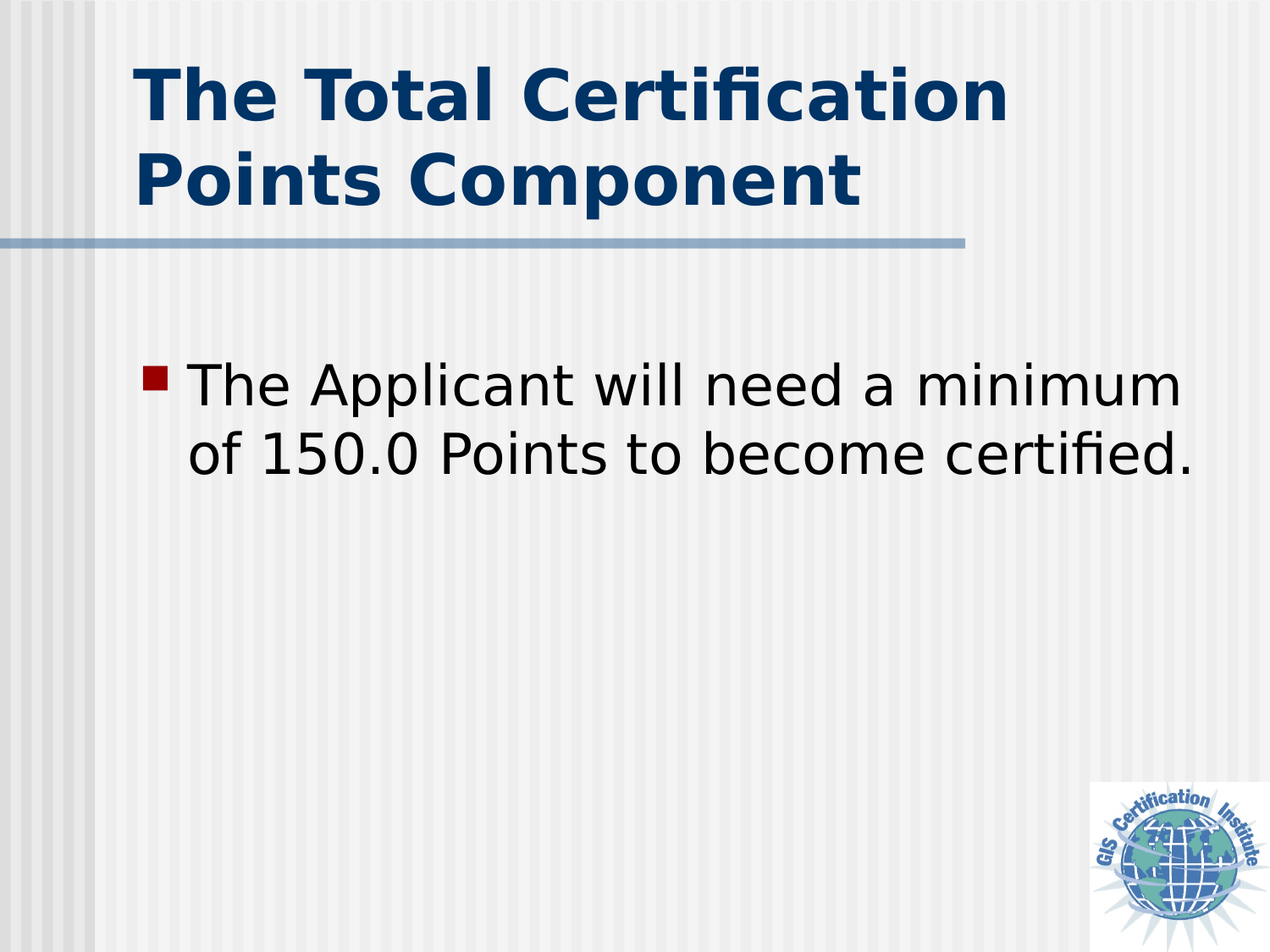

# The Total Certification Points Component

The Applicant will need a minimum of 150.0 Points to become certified.